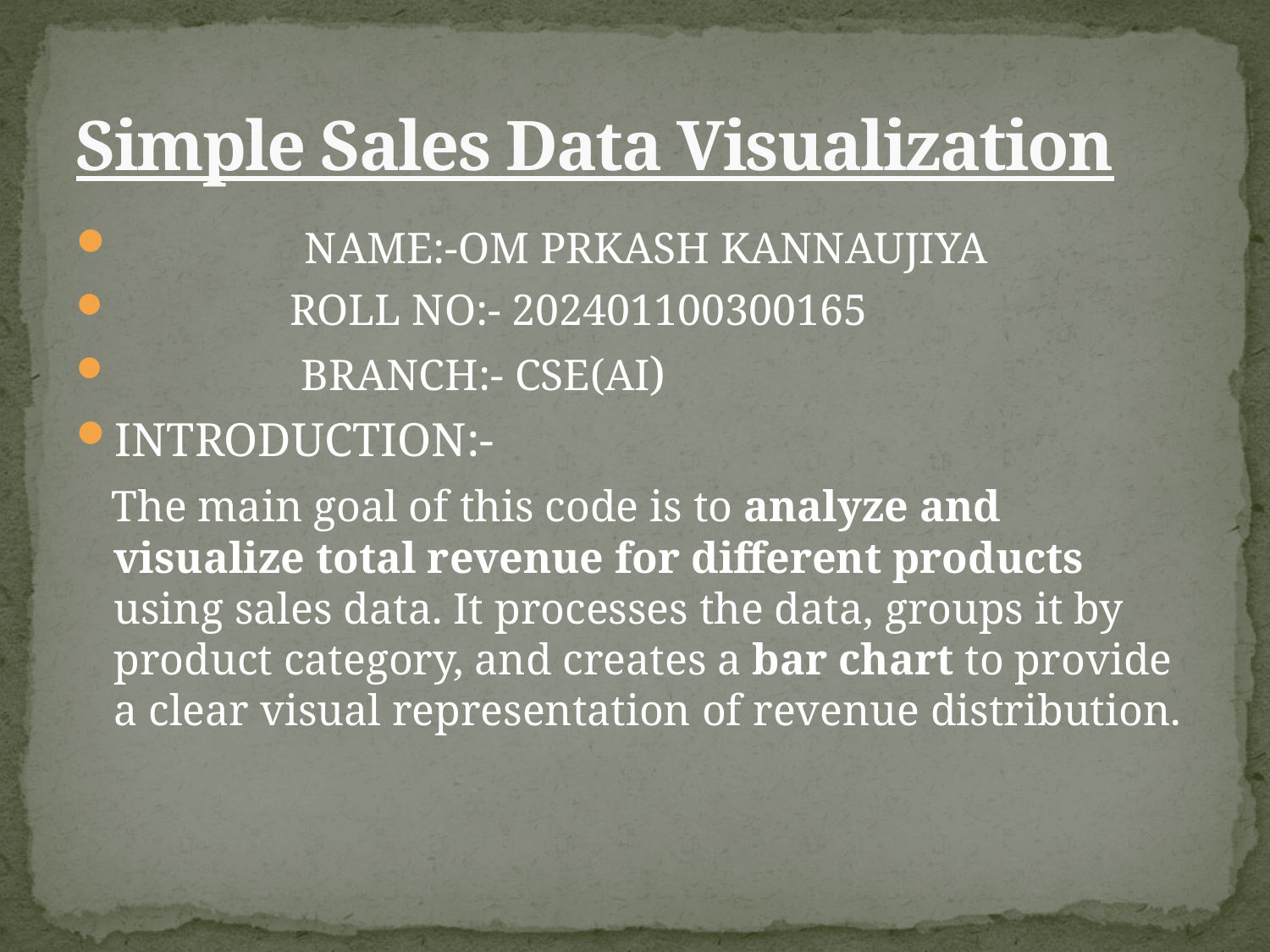

# Simple Sales Data Visualization
                NAME:-OM PRKASH KANNAUJIYA
                ROLL NO:- 202401100300165
                 BRANCH:- CSE(AI)
INTRODUCTION:-
   The main goal of this code is to analyze and visualize total revenue for different products using sales data. It processes the data, groups it by product category, and creates a bar chart to provide a clear visual representation of revenue distribution.